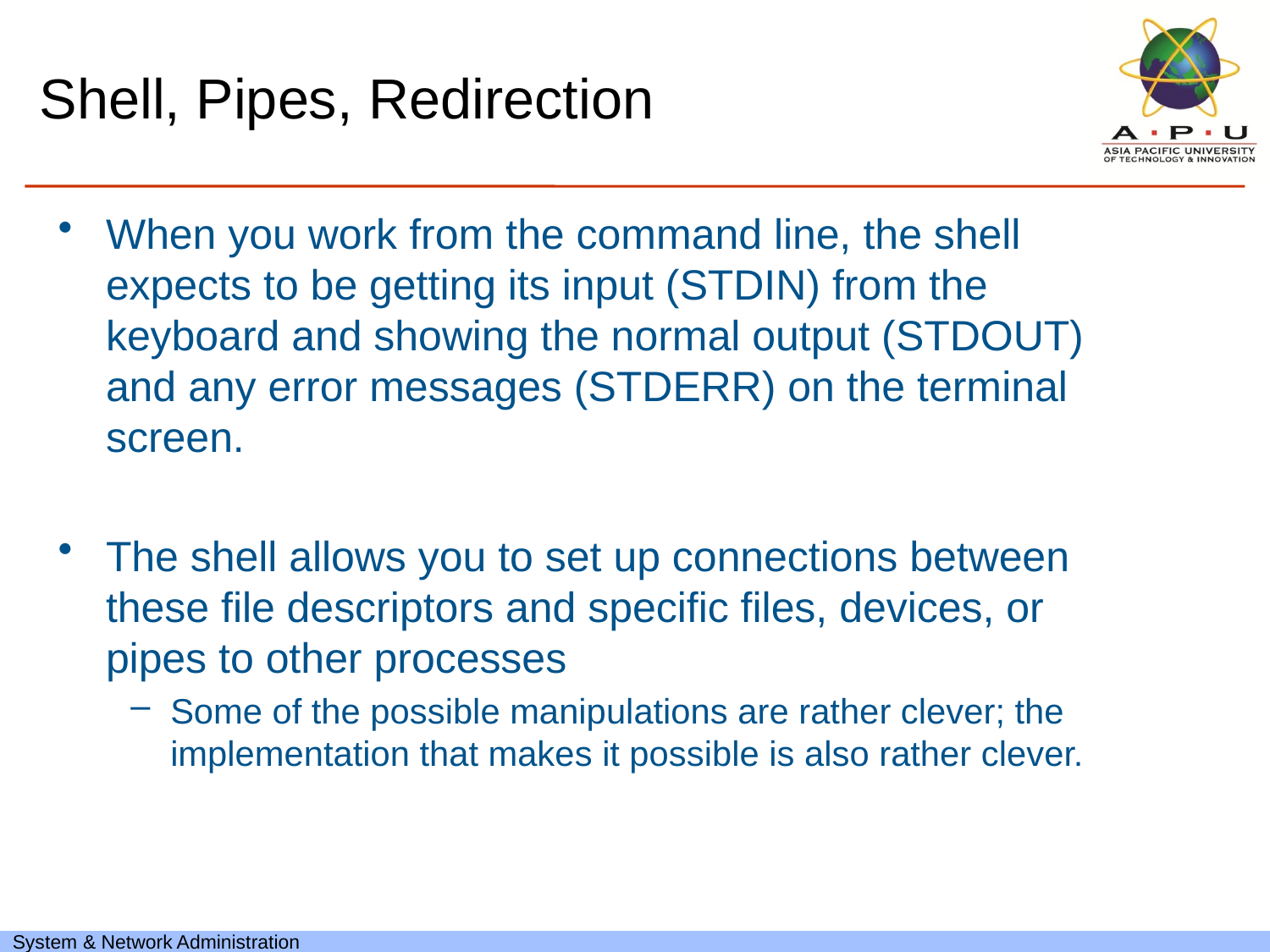

# Shell, Pipes, Redirection
When you work from the command line, the shell expects to be getting its input (STDIN) from the keyboard and showing the normal output (STDOUT) and any error messages (STDERR) on the terminal screen.

The shell allows you to set up connections between these file descriptors and specific files, devices, or pipes to other processes
Some of the possible manipulations are rather clever; the implementation that makes it possible is also rather clever.